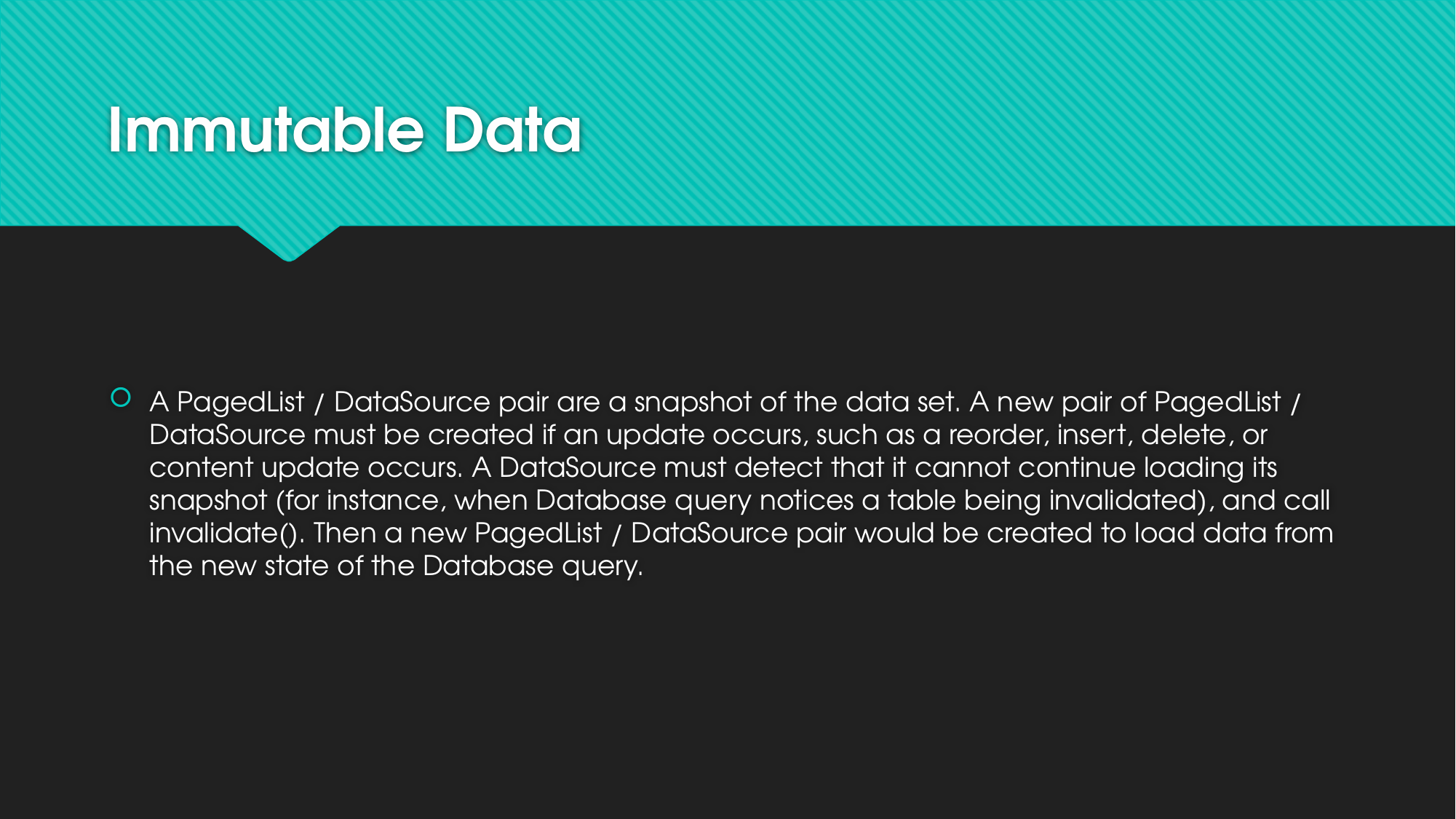

# Immutable Data
A PagedList / DataSource pair are a snapshot of the data set. A new pair of PagedList / DataSource must be created if an update occurs, such as a reorder, insert, delete, or content update occurs. A DataSource must detect that it cannot continue loading its snapshot (for instance, when Database query notices a table being invalidated), and call invalidate(). Then a new PagedList / DataSource pair would be created to load data from the new state of the Database query.